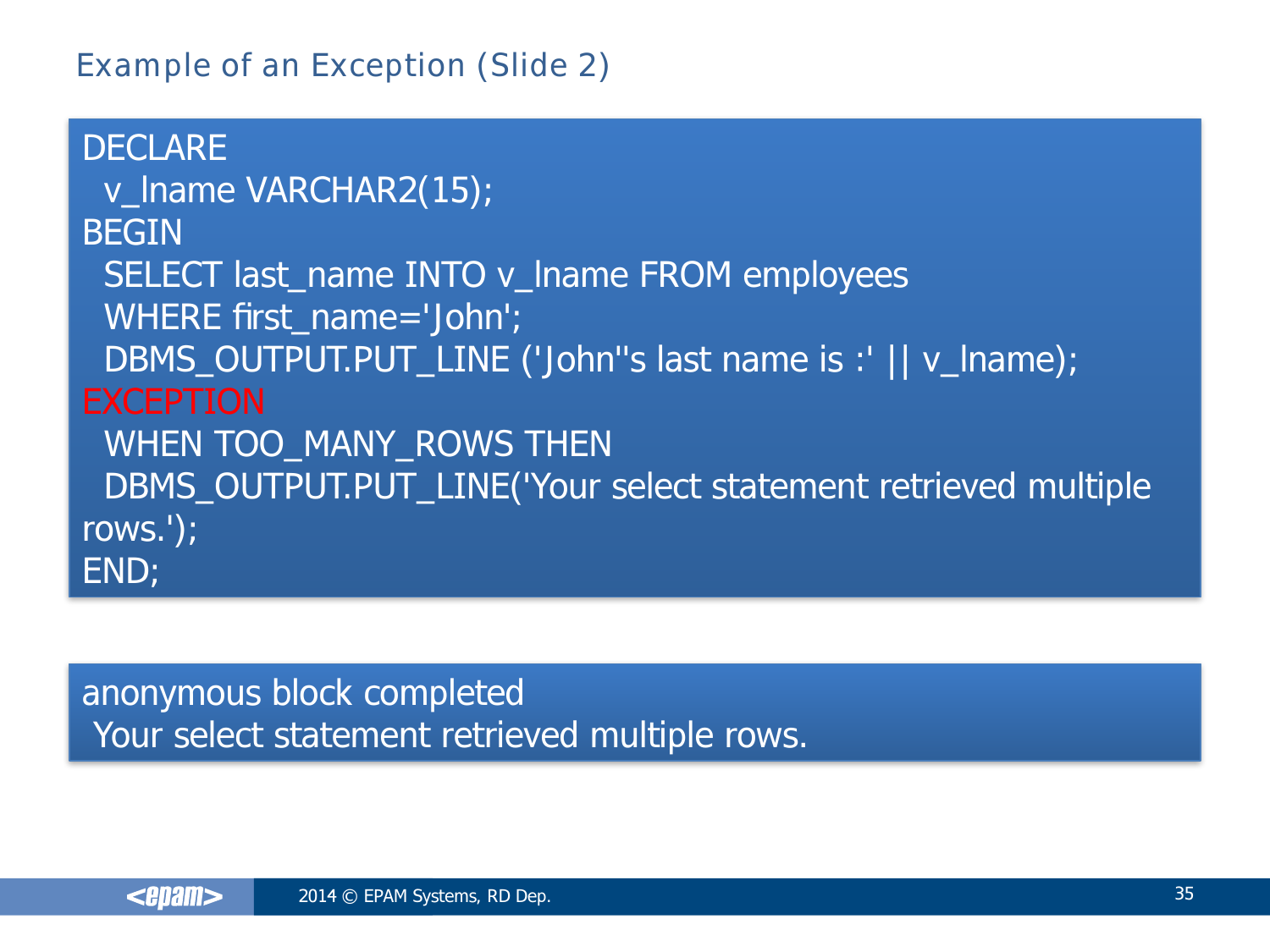

# Example of an Exception (Slide 2)
DECLARE
  v_lname VARCHAR2(15);
BEGIN
  SELECT last_name INTO v_lname FROM employees
  WHERE first_name='John';
  DBMS_OUTPUT.PUT_LINE ('John''s last name is :' || v_lname);
EXCEPTION
  WHEN TOO_MANY_ROWS THEN
  DBMS_OUTPUT.PUT_LINE('Your select statement retrieved multiple rows.');
END;
anonymous block completed
 Your select statement retrieved multiple rows.
35
2014 © EPAM Systems, RD Dep.